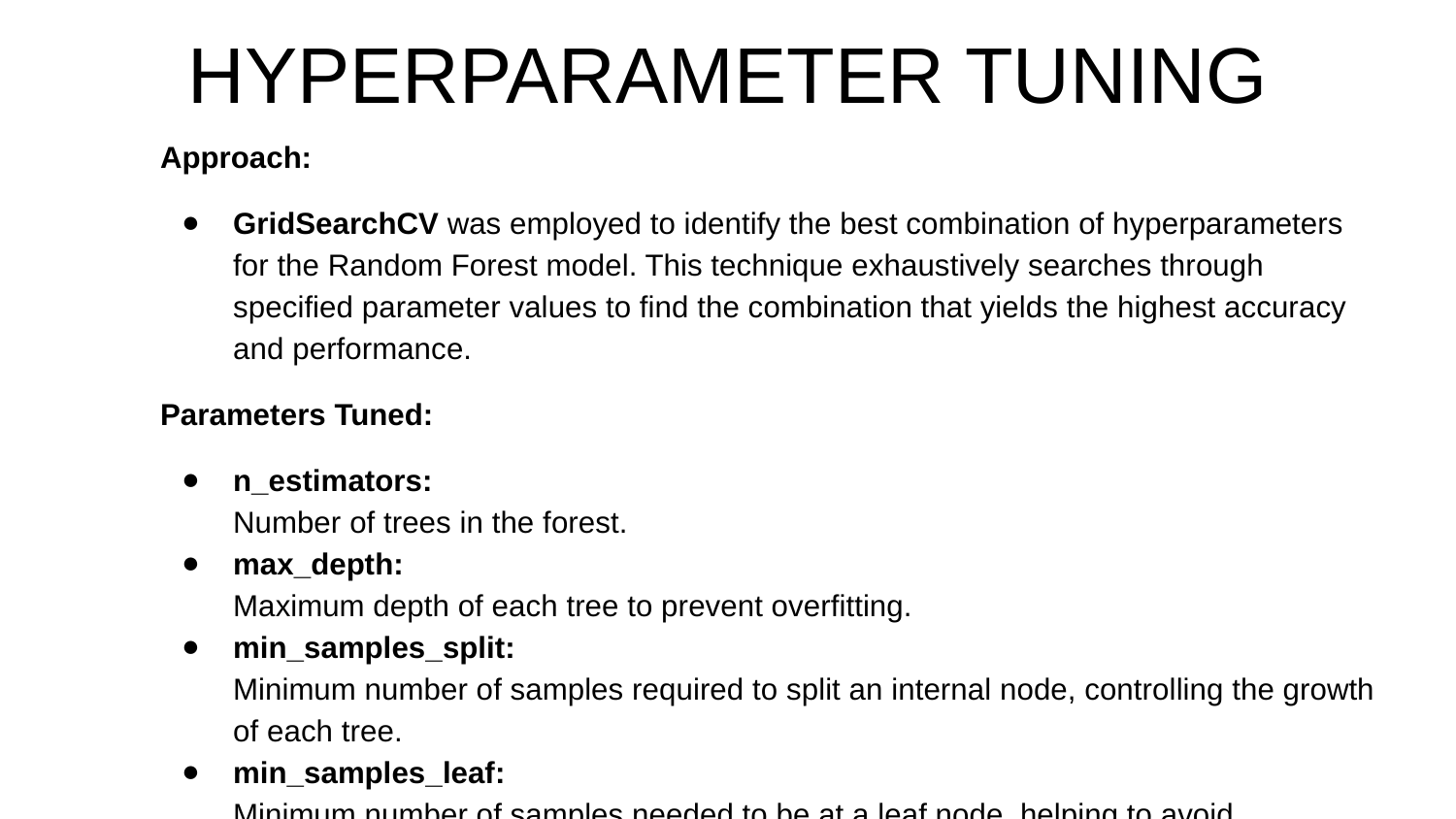

# HYPERPARAMETER TUNING
Approach:
GridSearchCV was employed to identify the best combination of hyperparameters for the Random Forest model. This technique exhaustively searches through specified parameter values to find the combination that yields the highest accuracy and performance.
Parameters Tuned:
n_estimators:
Number of trees in the forest.
max_depth:
Maximum depth of each tree to prevent overfitting.
min_samples_split:
Minimum number of samples required to split an internal node, controlling the growth of each tree.
min_samples_leaf:
Minimum number of samples needed to be at a leaf node, helping to avoid overfitting.